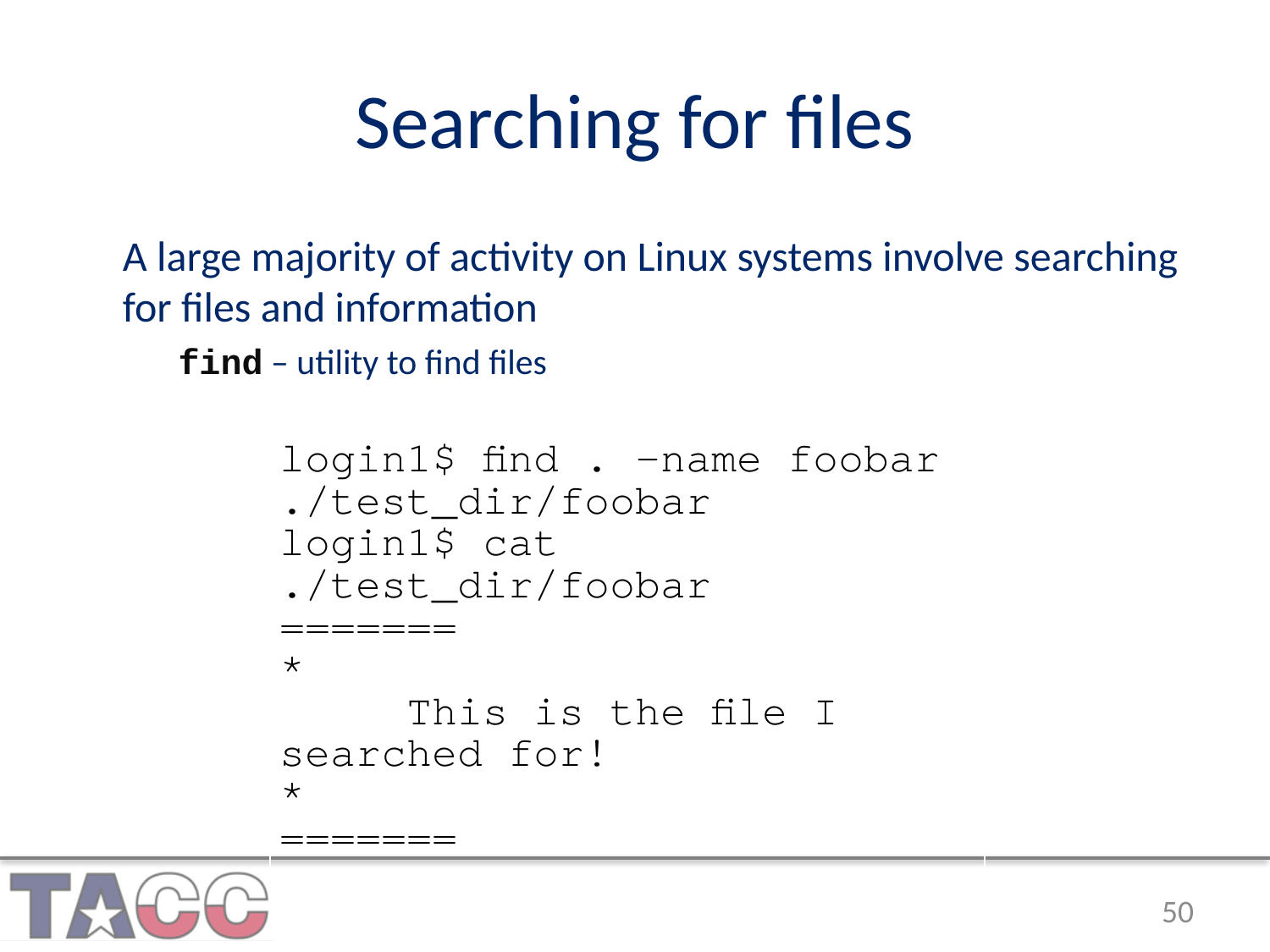

# Searching for files
A large majority of activity on Linux systems involve searching for files and information
find – utility to find files
| login1$ find . -name foobar ./test\_dir/foobar login1$ cat ./test\_dir/foobar ======= \* This is the file I searched for! \* ======= |
| --- |